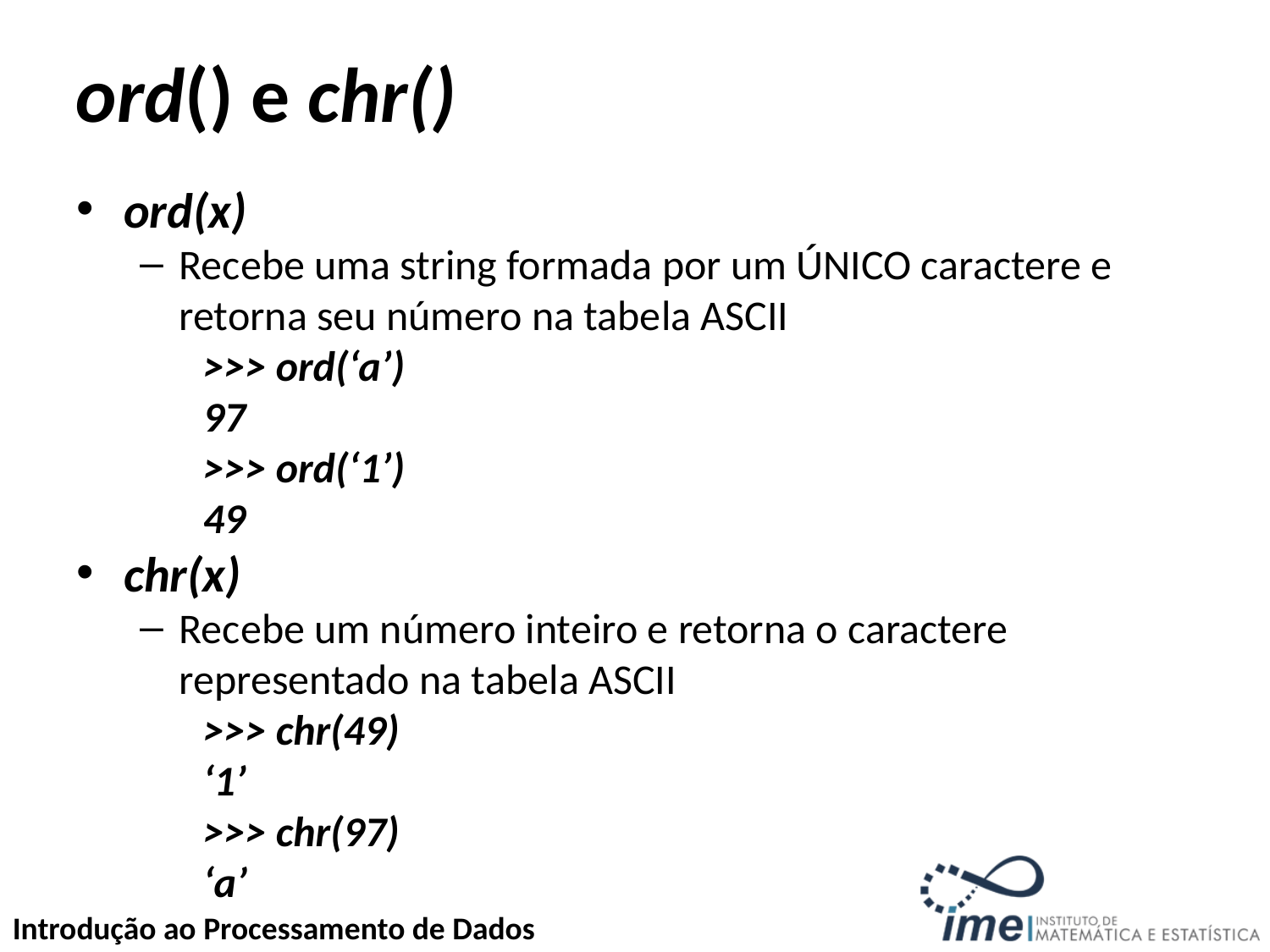

ord() e chr()
ord(x)
Recebe uma string formada por um ÚNICO caractere e retorna seu número na tabela ASCII
	>>> ord(‘a’)
	97
      	>>> ord(‘1’)
	49
chr(x)
Recebe um número inteiro e retorna o caractere representado na tabela ASCII
	>>> chr(49)
	‘1’
	>>> chr(97)
	‘a’